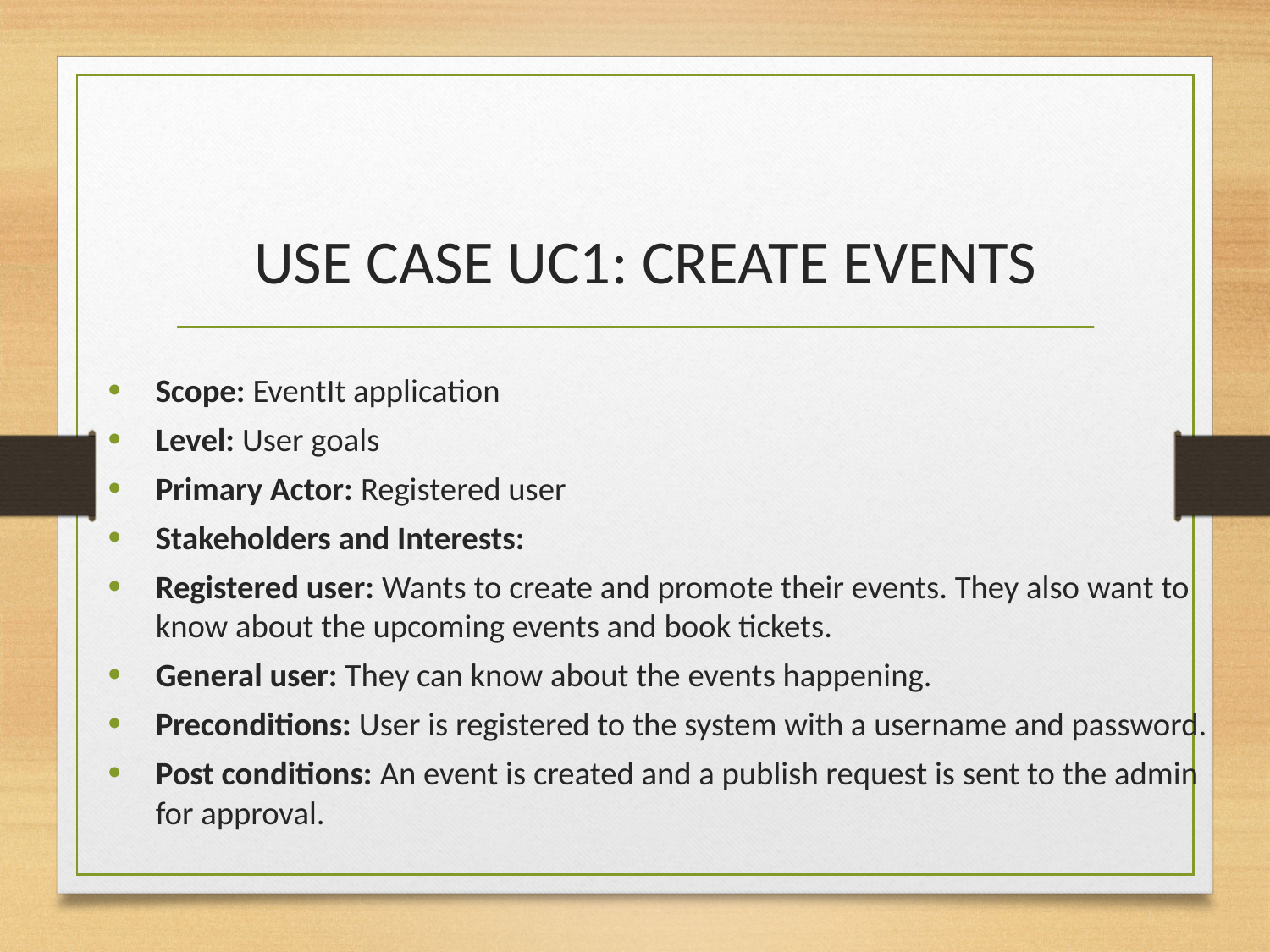

# USE CASE UC1: CREATE EVENTS

Scope: EventIt application
Level: User goals
Primary Actor: Registered user
Stakeholders and Interests:
Registered user: Wants to create and promote their events. They also want to know about the upcoming events and book tickets.
General user: They can know about the events happening.
Preconditions: User is registered to the system with a username and password.
Post conditions: An event is created and a publish request is sent to the admin for approval.